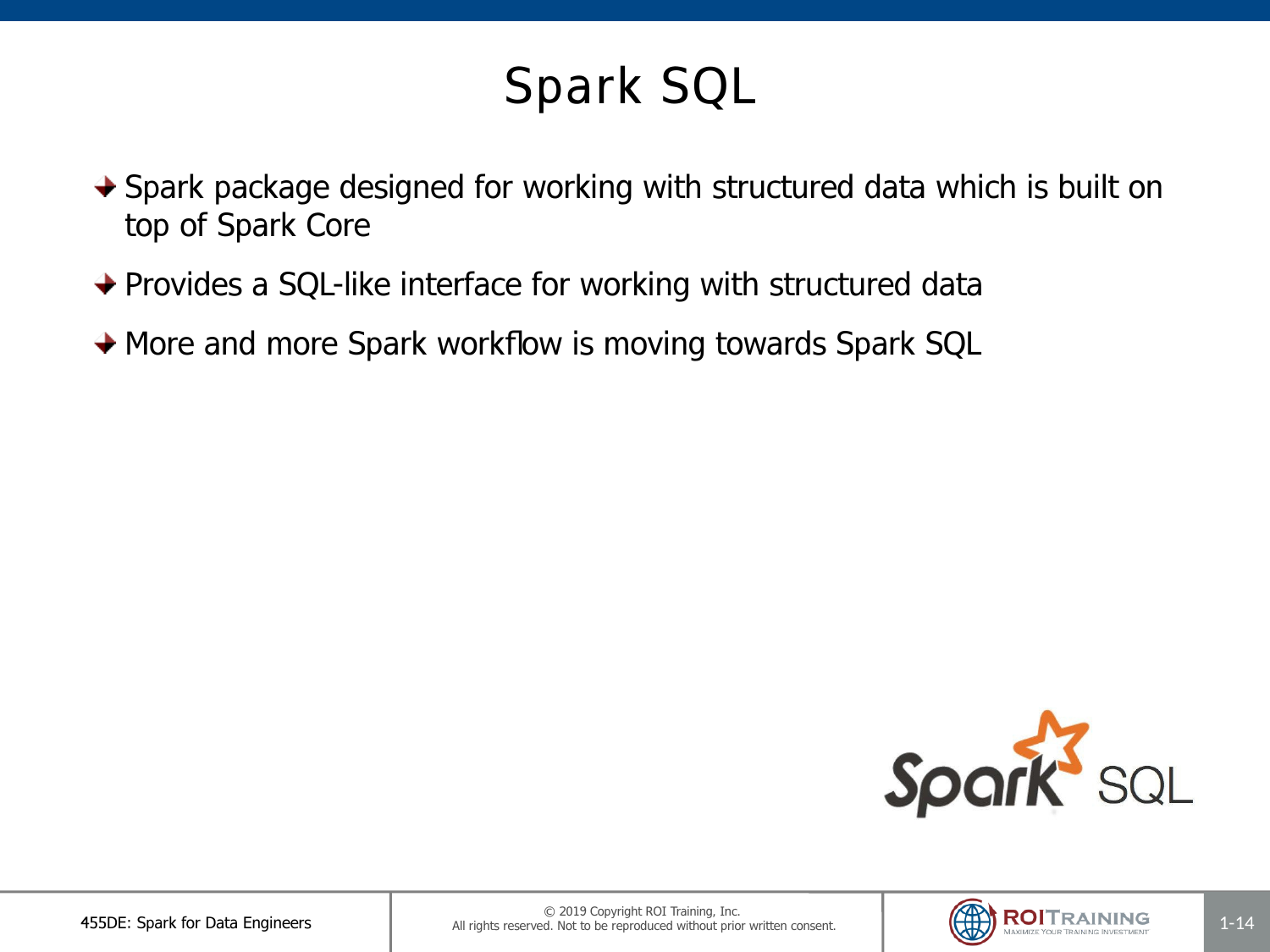

# Spark SQL
Spark package designed for working with structured data which is built on top of Spark Core
Provides a SQL-like interface for working with structured data
More and more Spark workflow is moving towards Spark SQL